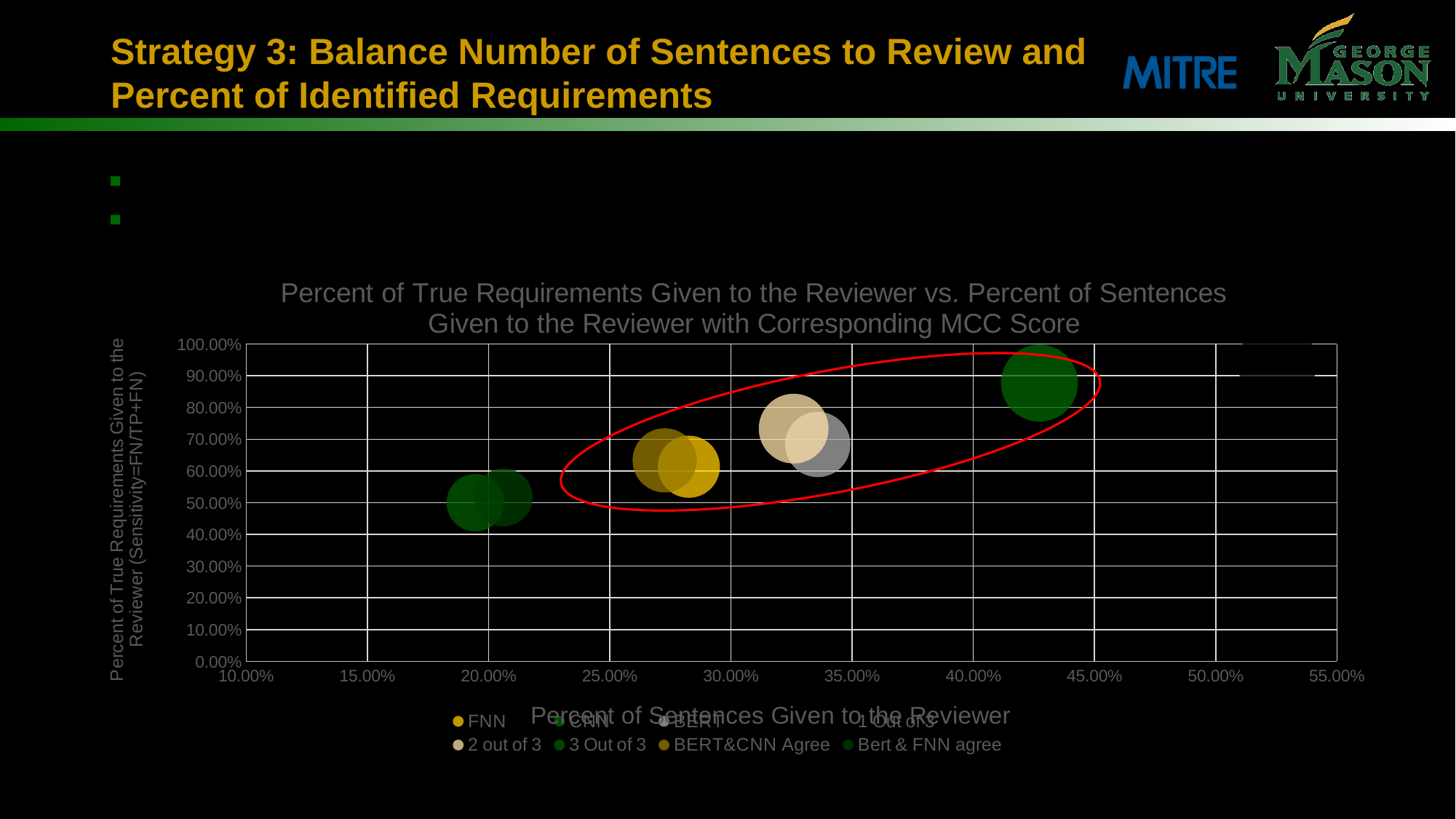

# Strategy 3: Balance Number of Sentences to Review and Percent of Identified Requirements
Choose a prediction method in between the other models
Balance the Error (1-Percent of True Requirement Identified) and the number of requirements to review.

### Chart: Percent of True Requirements Given to the Reviewer vs. Percent of Sentences Given to the Reviewer with Corresponding MCC Score

| Category | FNN | CNN | BERT | 1 Out of 3 | 2 out of 3 | 3 Out of 3 | BERT&CNN Agree | Bert & FNN agree |
|---|---|---|---|---|---|---|---|---|
56